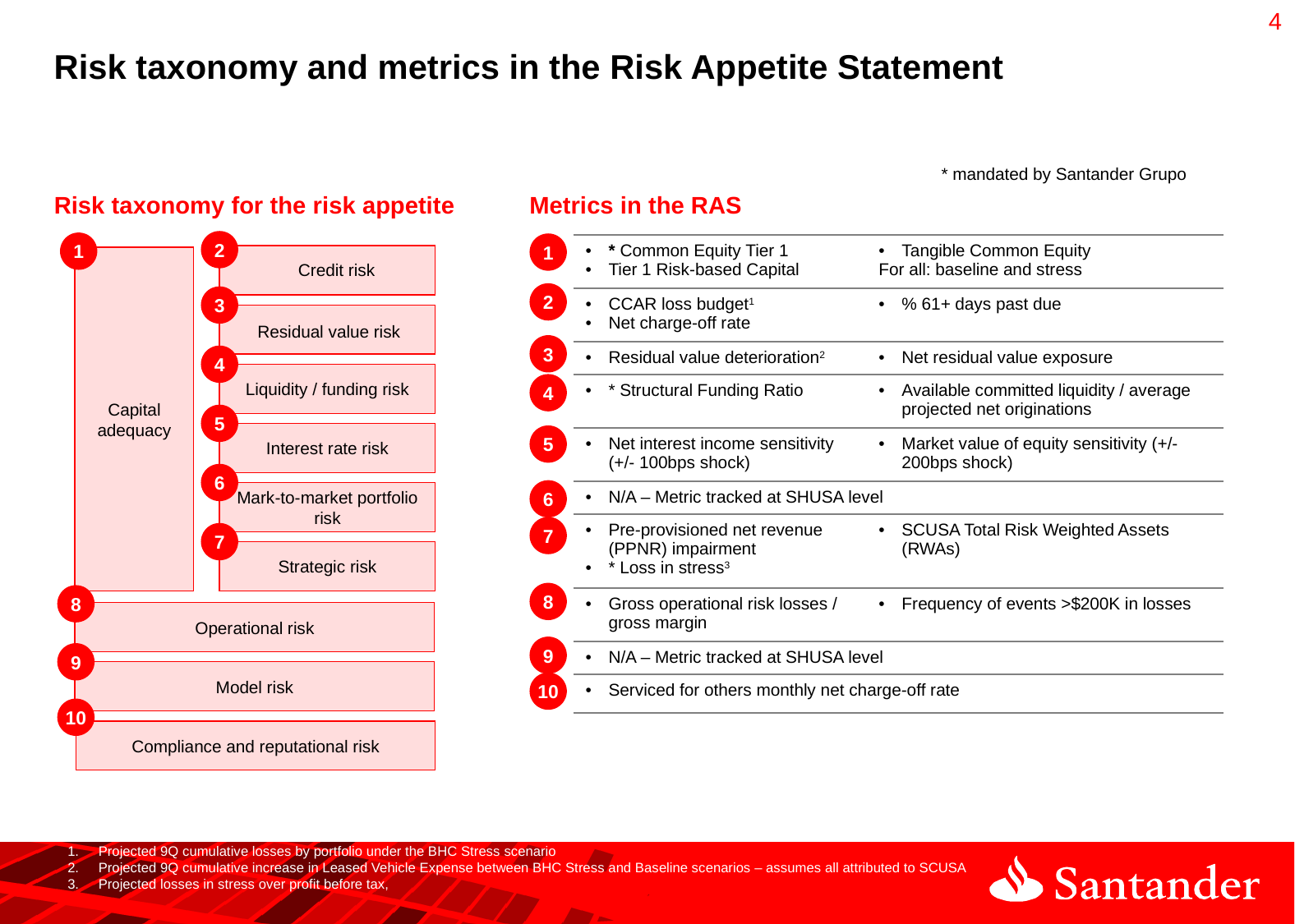

4
# Risk taxonomy and metrics in the Risk Appetite Statement
* mandated by Santander Grupo
Risk taxonomy for the risk appetite
Metrics in the RAS
2
1
1
| \* Common Equity Tier 1 Tier 1 Risk-based Capital | Tangible Common Equity For all: baseline and stress |
| --- | --- |
| CCAR loss budget1 Net charge-off rate | % 61+ days past due |
| Residual value deterioration2 | Net residual value exposure |
| \* Structural Funding Ratio | Available committed liquidity / average projected net originations |
| Net interest income sensitivity (+/- 100bps shock) | Market value of equity sensitivity (+/- 200bps shock) |
| N/A – Metric tracked at SHUSA level |  |
| Pre-provisioned net revenue (PPNR) impairment \* Loss in stress3 | SCUSA Total Risk Weighted Assets (RWAs) |
| Gross operational risk losses / gross margin | Frequency of events >$200K in losses |
| N/A – Metric tracked at SHUSA level |  |
| Serviced for others monthly net charge-off rate |  |

Capital adequacy
Credit risk
2
3

Residual value risk
3
4
Liquidity / funding risk
4
5
Interest rate risk
5
6
6
Mark-to-market portfolio risk
7
7
Strategic risk
8
8
Operational risk
9
9
Model risk
10
10
Compliance and reputational risk
Projected 9Q cumulative losses by portfolio under the BHC Stress scenario
Projected 9Q cumulative increase in Leased Vehicle Expense between BHC Stress and Baseline scenarios – assumes all attributed to SCUSA
Projected losses in stress over profit before tax,